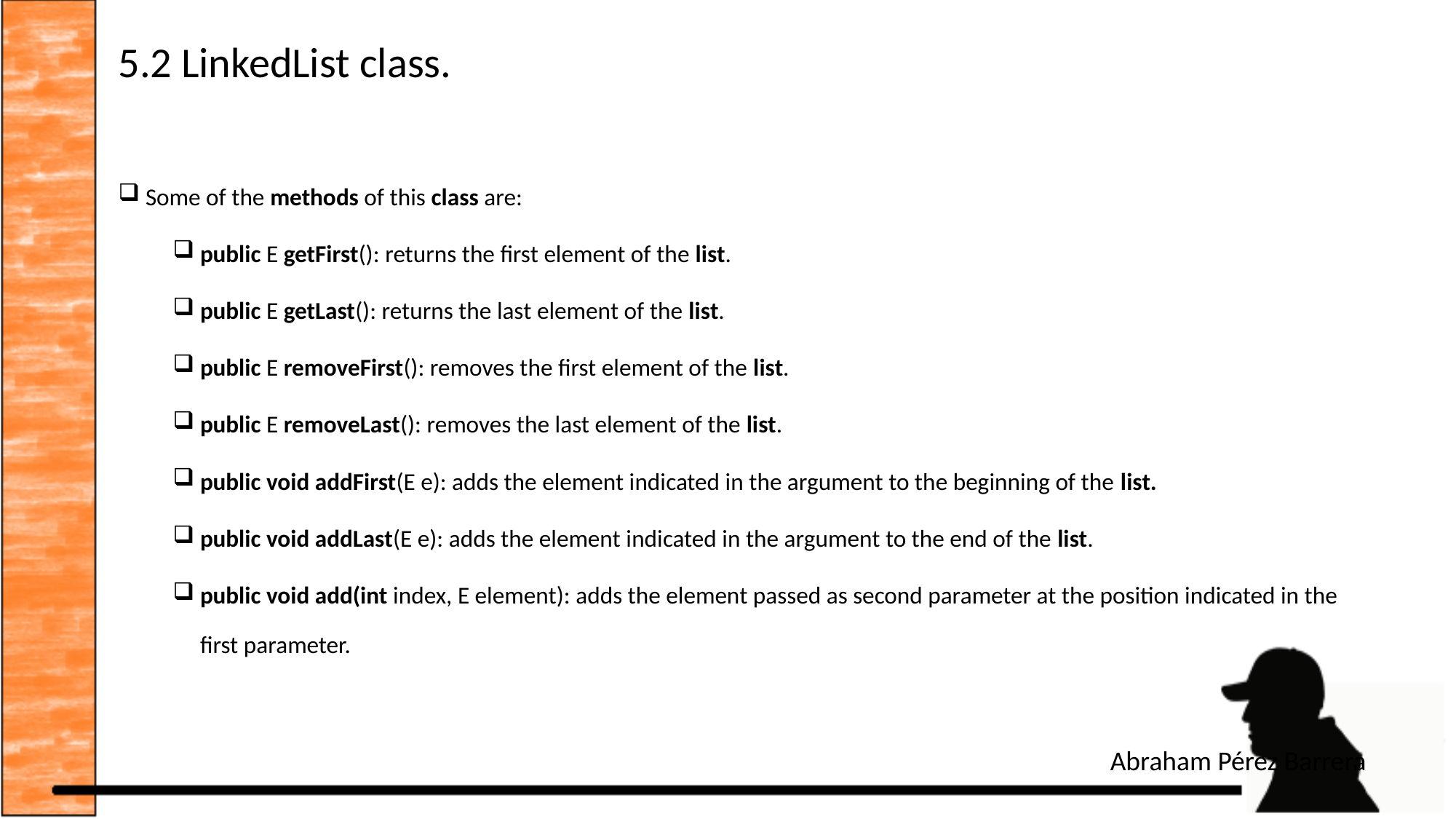

# 5.2 LinkedList class.
Some of the methods of this class are:
public E getFirst(): returns the first element of the list.
public E getLast(): returns the last element of the list.
public E removeFirst(): removes the first element of the list.
public E removeLast(): removes the last element of the list.
public void addFirst(E e): adds the element indicated in the argument to the beginning of the list.
public void addLast(E e): adds the element indicated in the argument to the end of the list.
public void add(int index, E element): adds the element passed as second parameter at the position indicated in the first parameter.